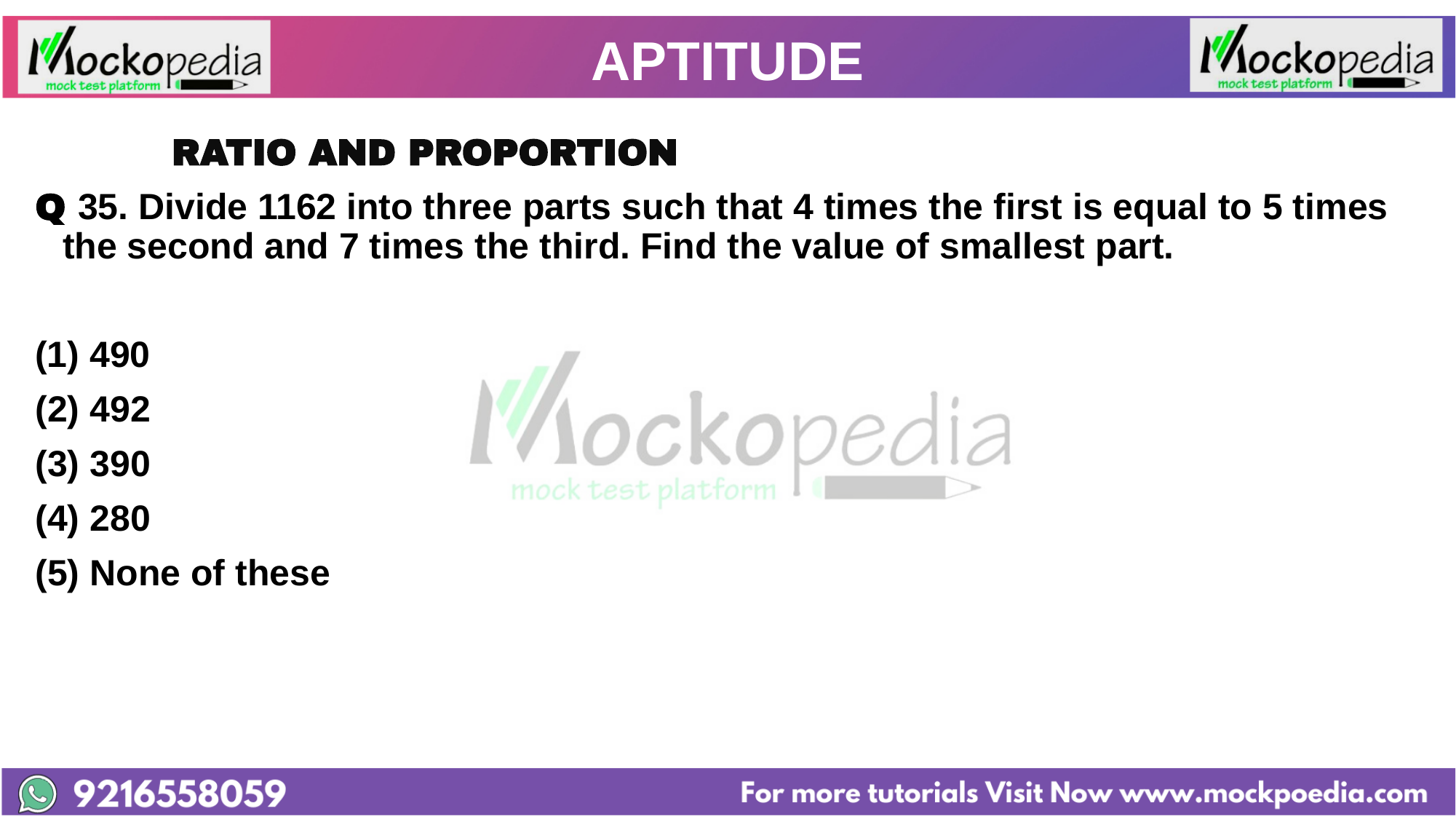

# APTITUDE
		RATIO AND PROPORTION
Q 35. Divide 1162 into three parts such that 4 times the first is equal to 5 times the second and 7 times the third. Find the value of smallest part.

490
(2) 492
(3) 390
(4) 280
(5) None of these